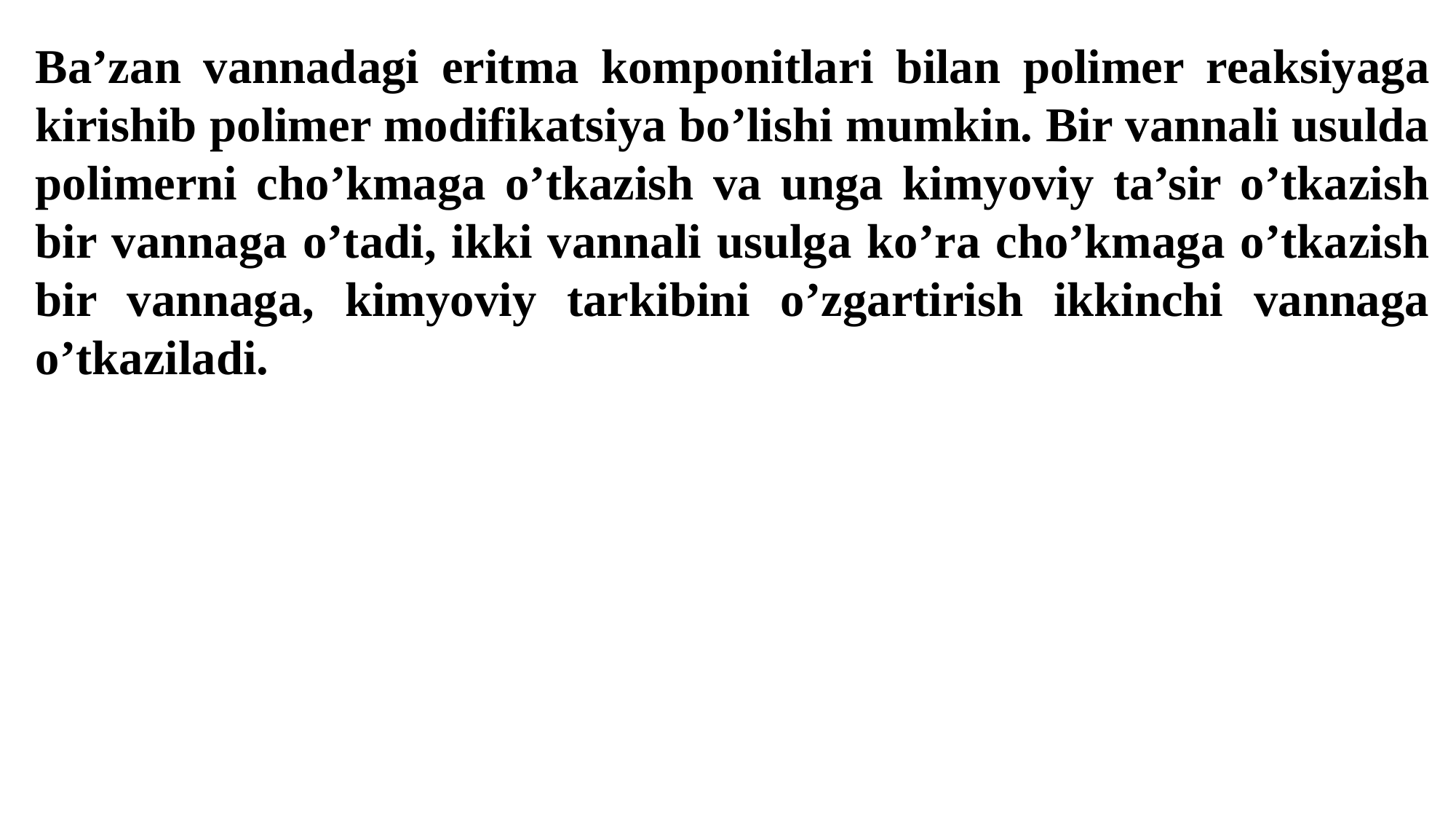

Ba’zan vannadagi eritma komponitlari bilan polimer reaksiyaga kirishib polimer modifikatsiya bo’lishi mumkin. Bir vannali usulda polimerni cho’kmaga o’tkazish va unga kimyoviy ta’sir o’tkazish bir vannaga o’tadi, ikki vannali usulga ko’ra cho’kmaga o’tkazish bir vannaga, kimyoviy tarkibini o’zgartirish ikkinchi vannaga o’tkaziladi.